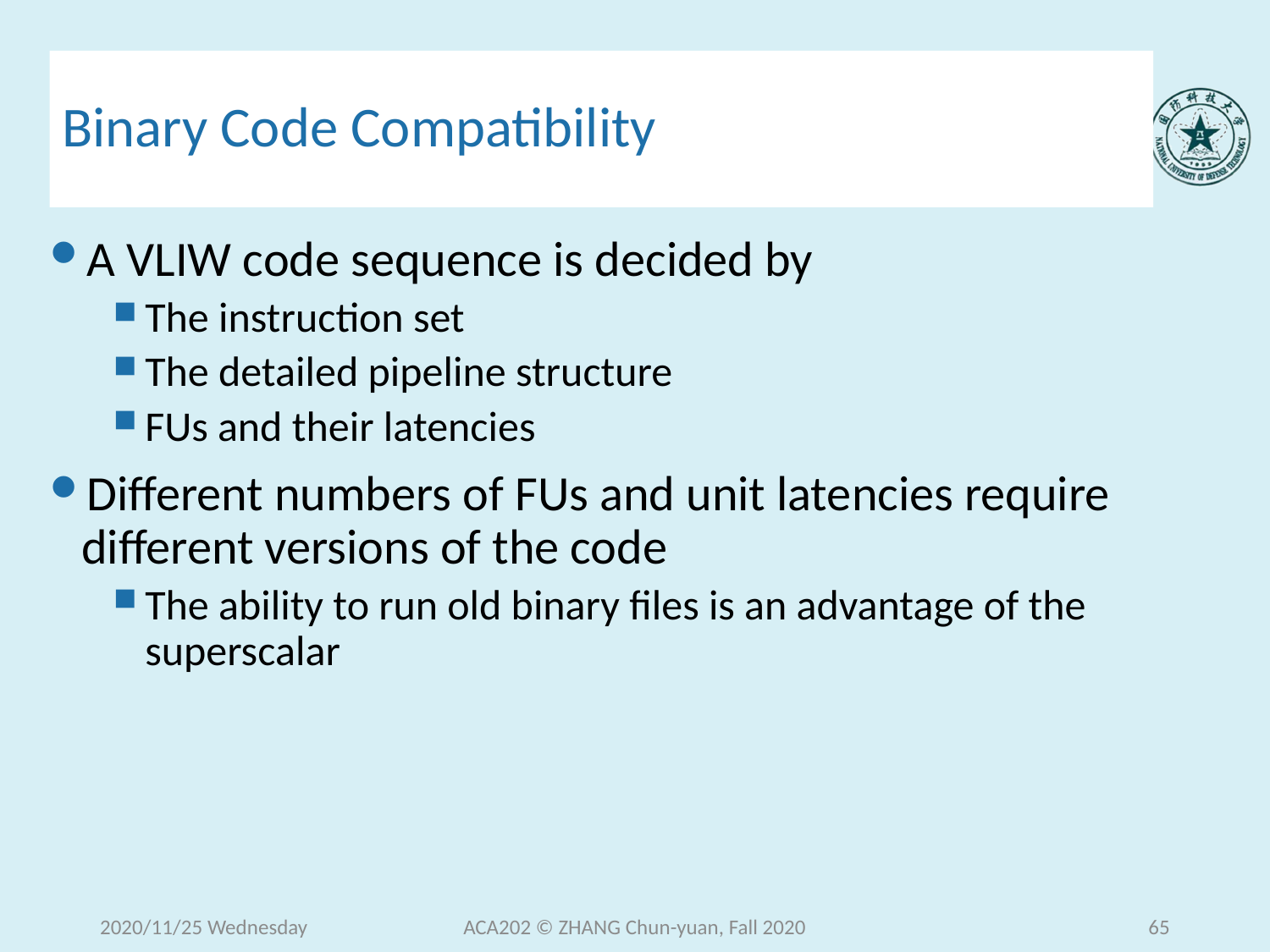

# Binary Code Compatibility
A VLIW code sequence is decided by
The instruction set
The detailed pipeline structure
FUs and their latencies
Different numbers of FUs and unit latencies require different versions of the code
The ability to run old binary files is an advantage of the superscalar
2020/11/25 Wednesday
ACA202 © ZHANG Chun-yuan, Fall 2020
65